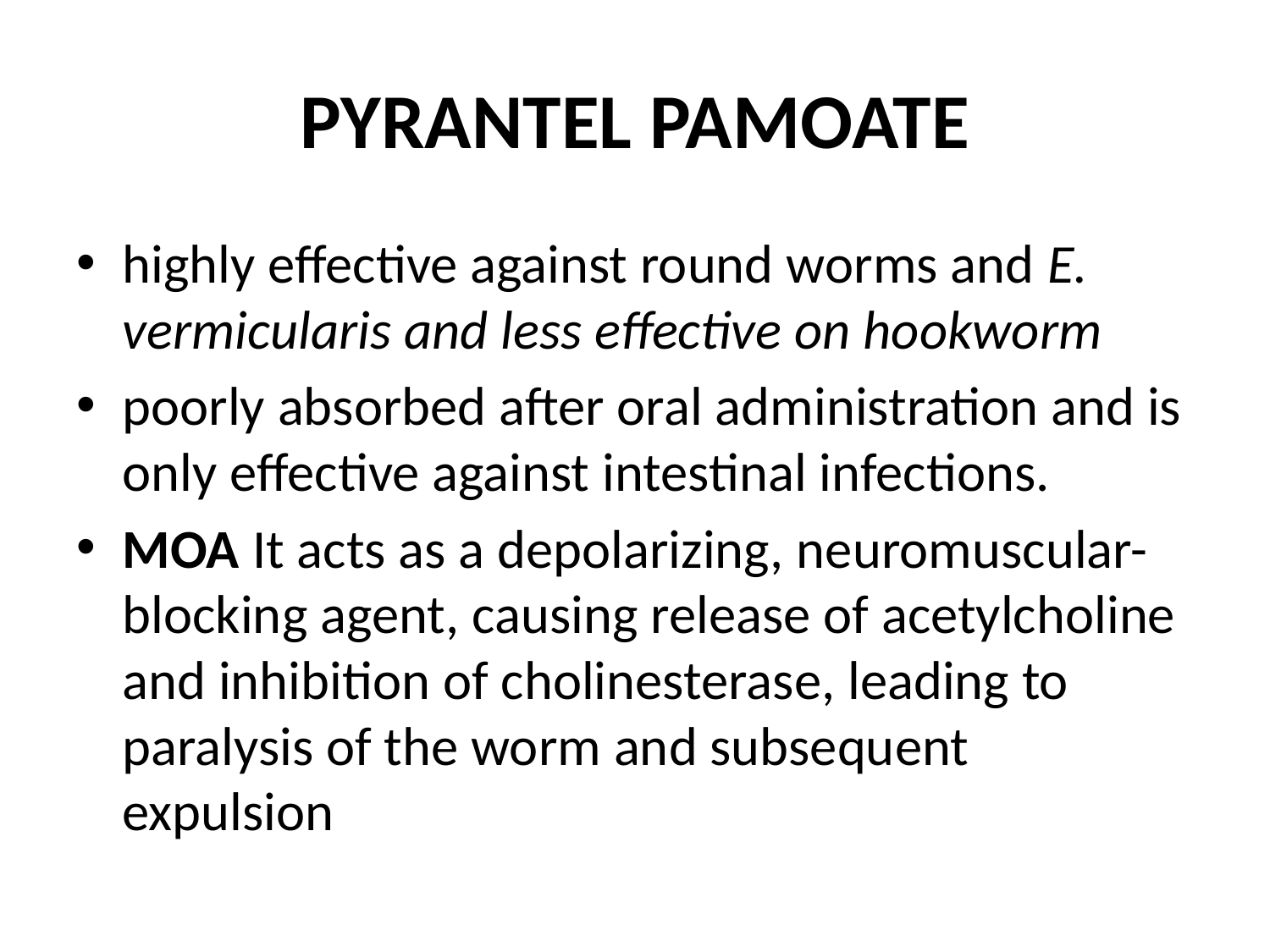

# PYRANTEL PAMOATE
highly effective against round worms and E. vermicularis and less effective on hookworm
poorly absorbed after oral administration and is only effective against intestinal infections.
MOA It acts as a depolarizing, neuromuscular-blocking agent, causing release of acetylcholine and inhibition of cholinesterase, leading to paralysis of the worm and subsequent expulsion